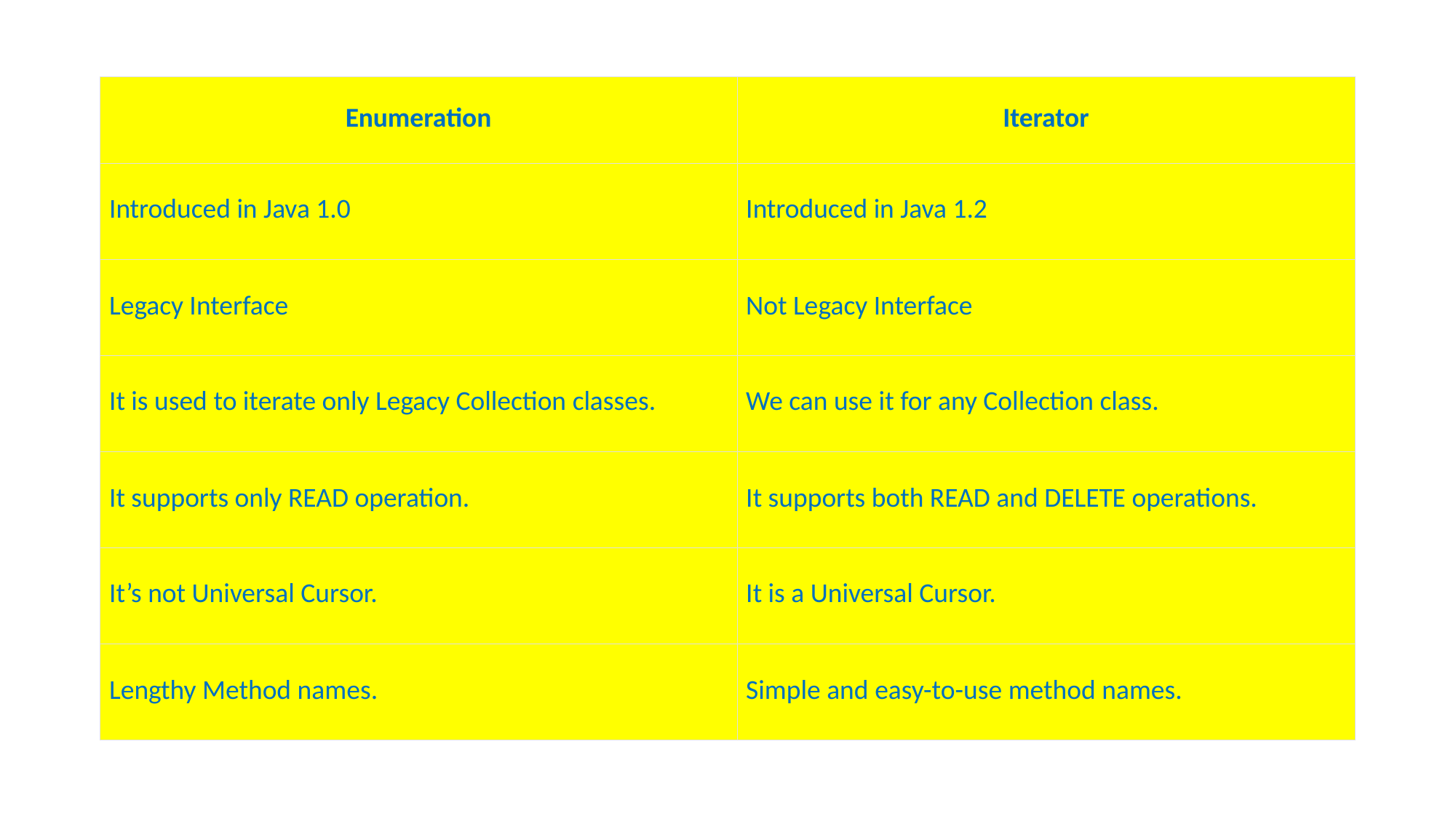

| Enumeration | Iterator |
| --- | --- |
| Introduced in Java 1.0 | Introduced in Java 1.2 |
| Legacy Interface | Not Legacy Interface |
| It is used to iterate only Legacy Collection classes. | We can use it for any Collection class. |
| It supports only READ operation. | It supports both READ and DELETE operations. |
| It’s not Universal Cursor. | It is a Universal Cursor. |
| Lengthy Method names. | Simple and easy-to-use method names. |